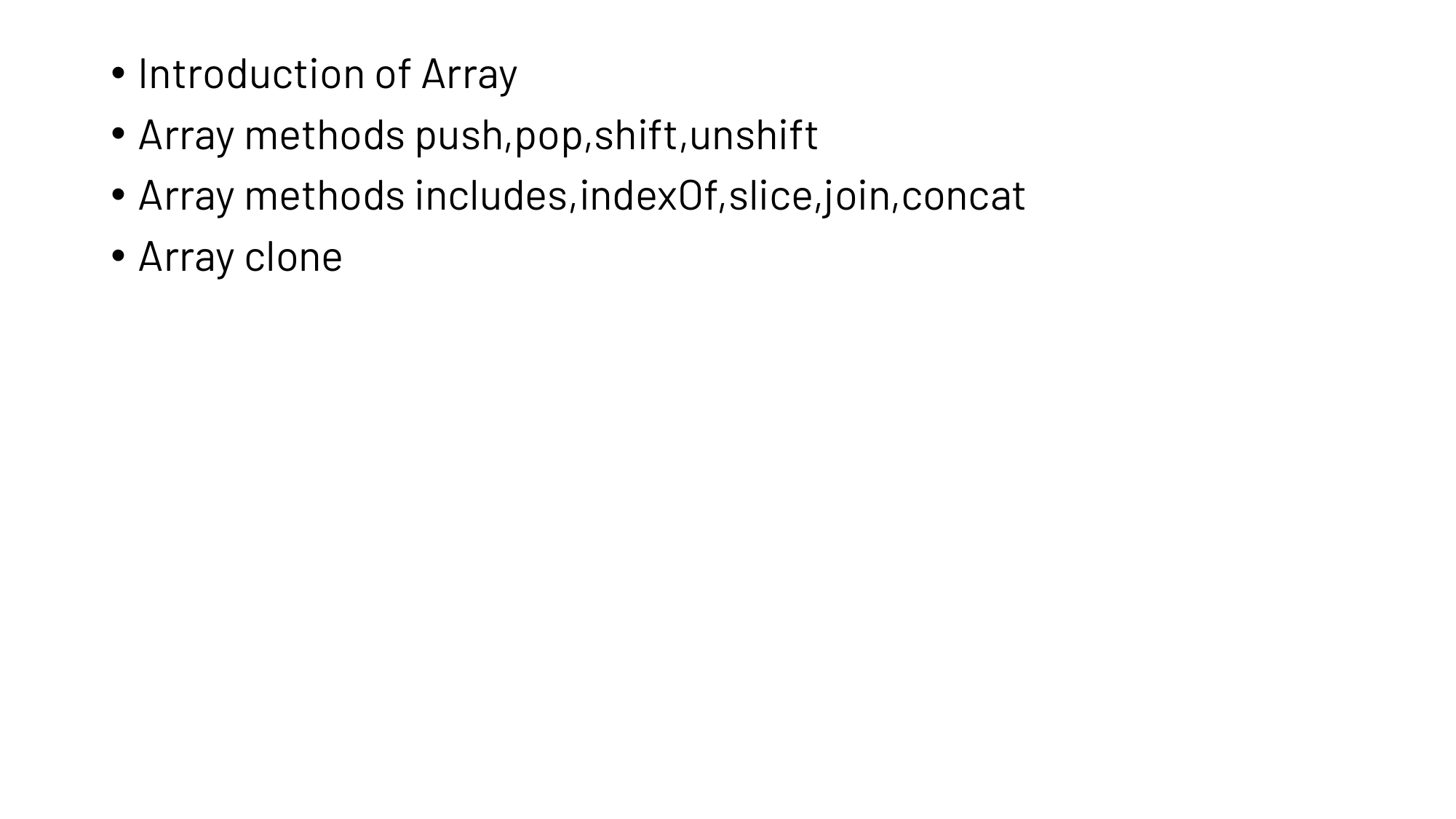

Introduction of Array
Array methods push,pop,shift,unshift
Array methods includes,indexOf,slice,join,concat
Array clone